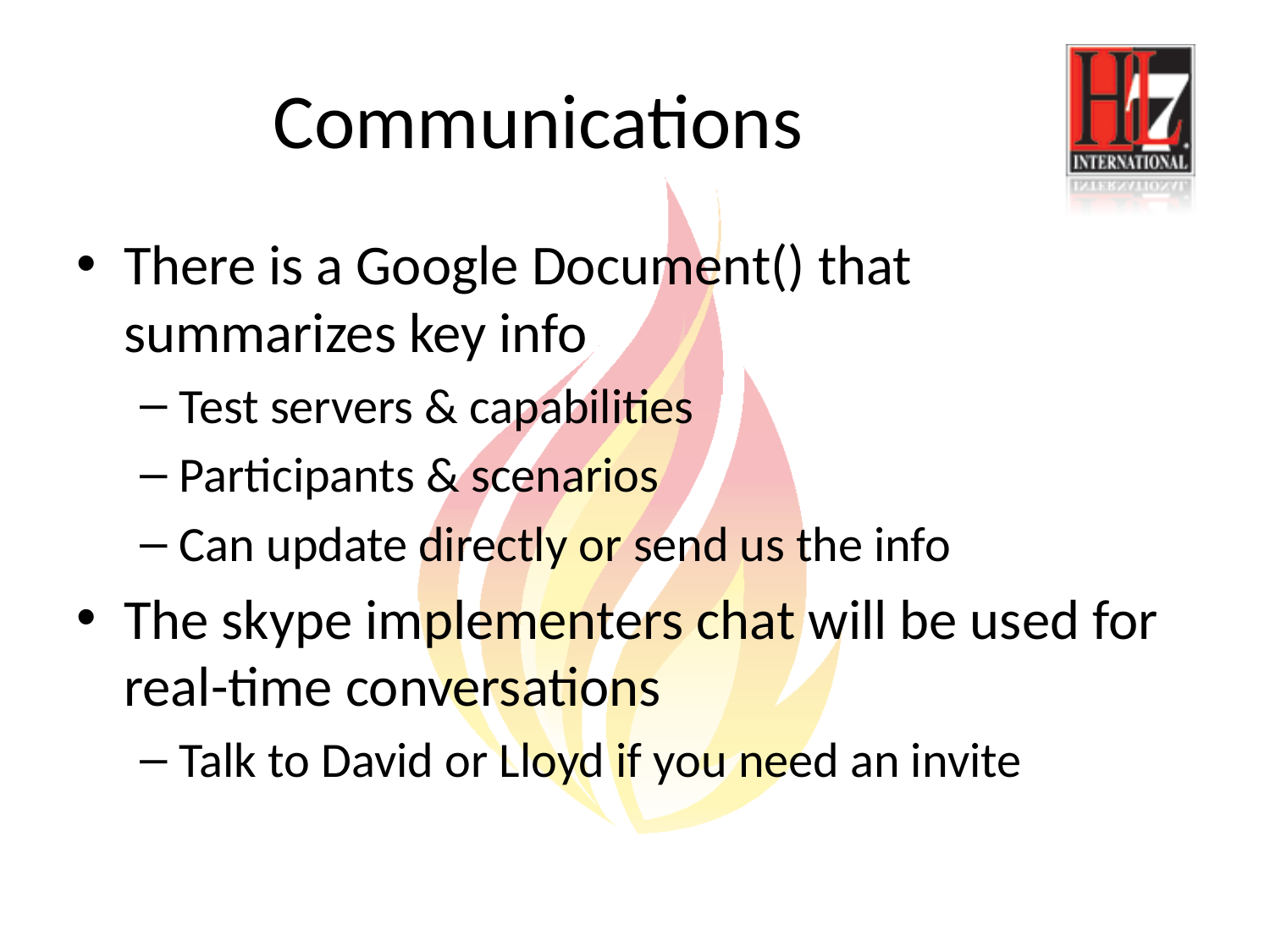

# Communications
There is a Google Document() that summarizes key info
Test servers & capabilities
Participants & scenarios
Can update directly or send us the info
The skype implementers chat will be used for real-time conversations
Talk to David or Lloyd if you need an invite